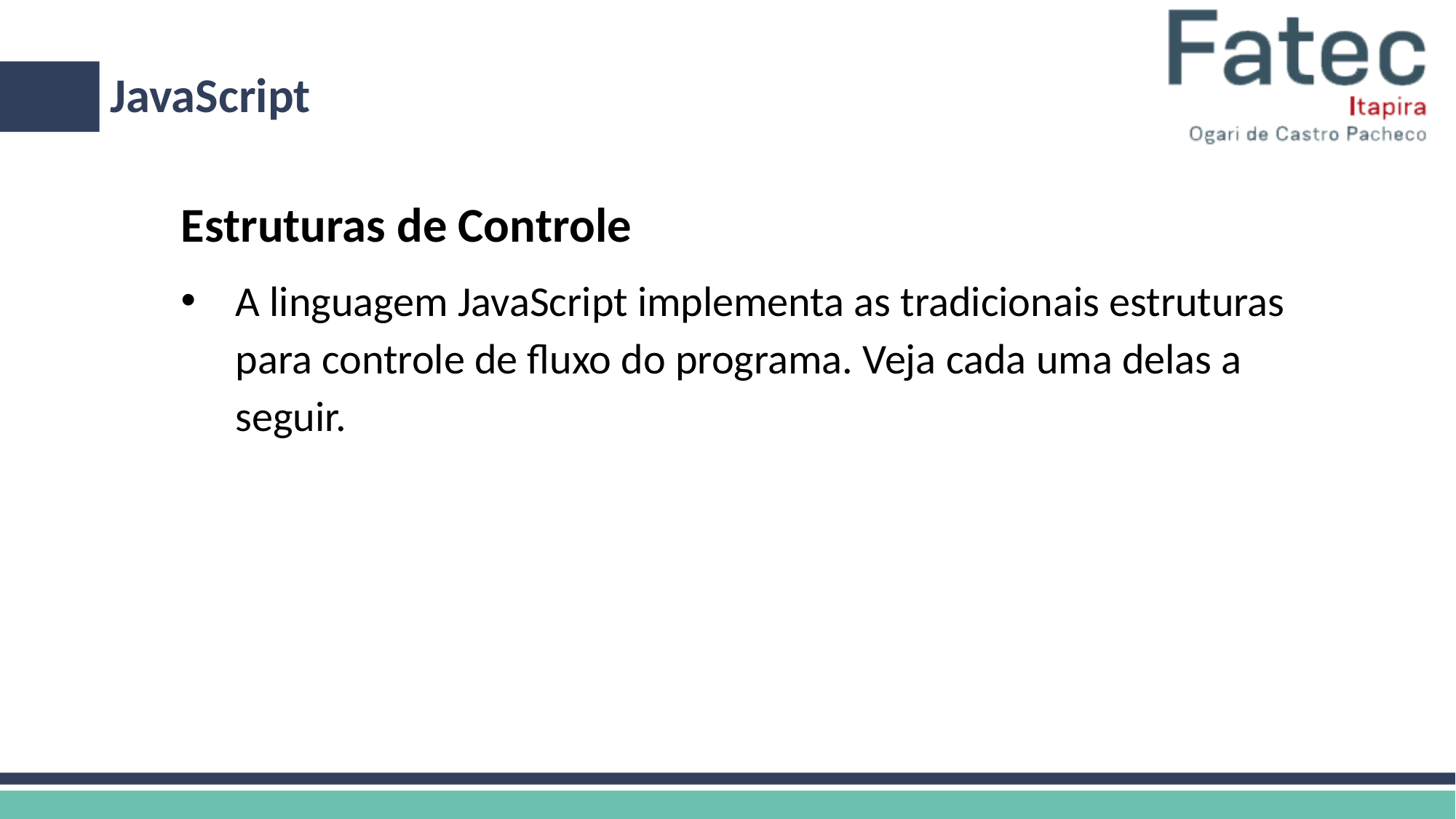

JavaScript
# Estruturas de Controle
A linguagem JavaScript implementa as tradicionais estruturas para controle de fluxo do programa. Veja cada uma delas a seguir.